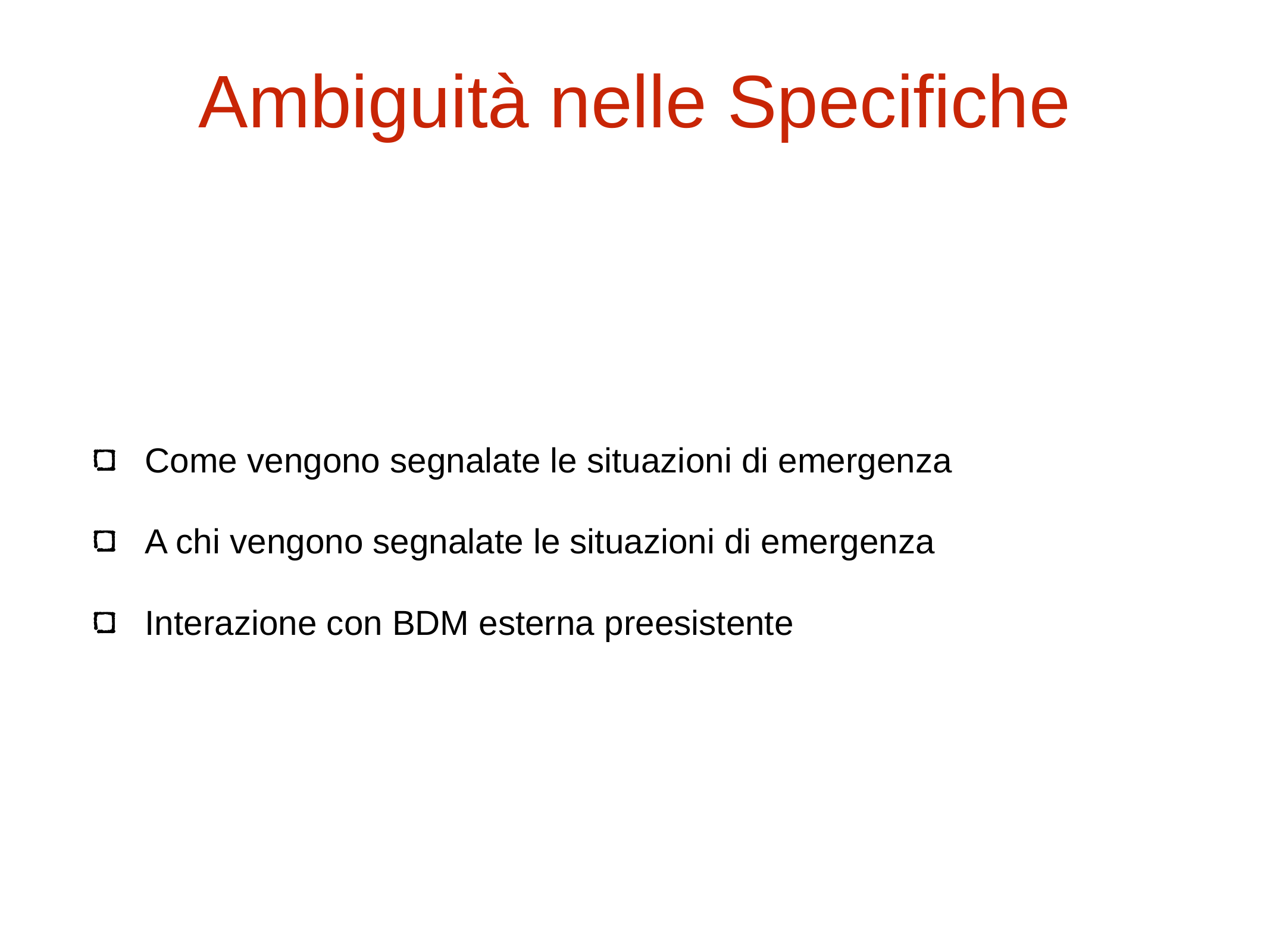

# Ambiguità nelle Specifiche
Come vengono segnalate le situazioni di emergenza
A chi vengono segnalate le situazioni di emergenza
Interazione con BDM esterna preesistente